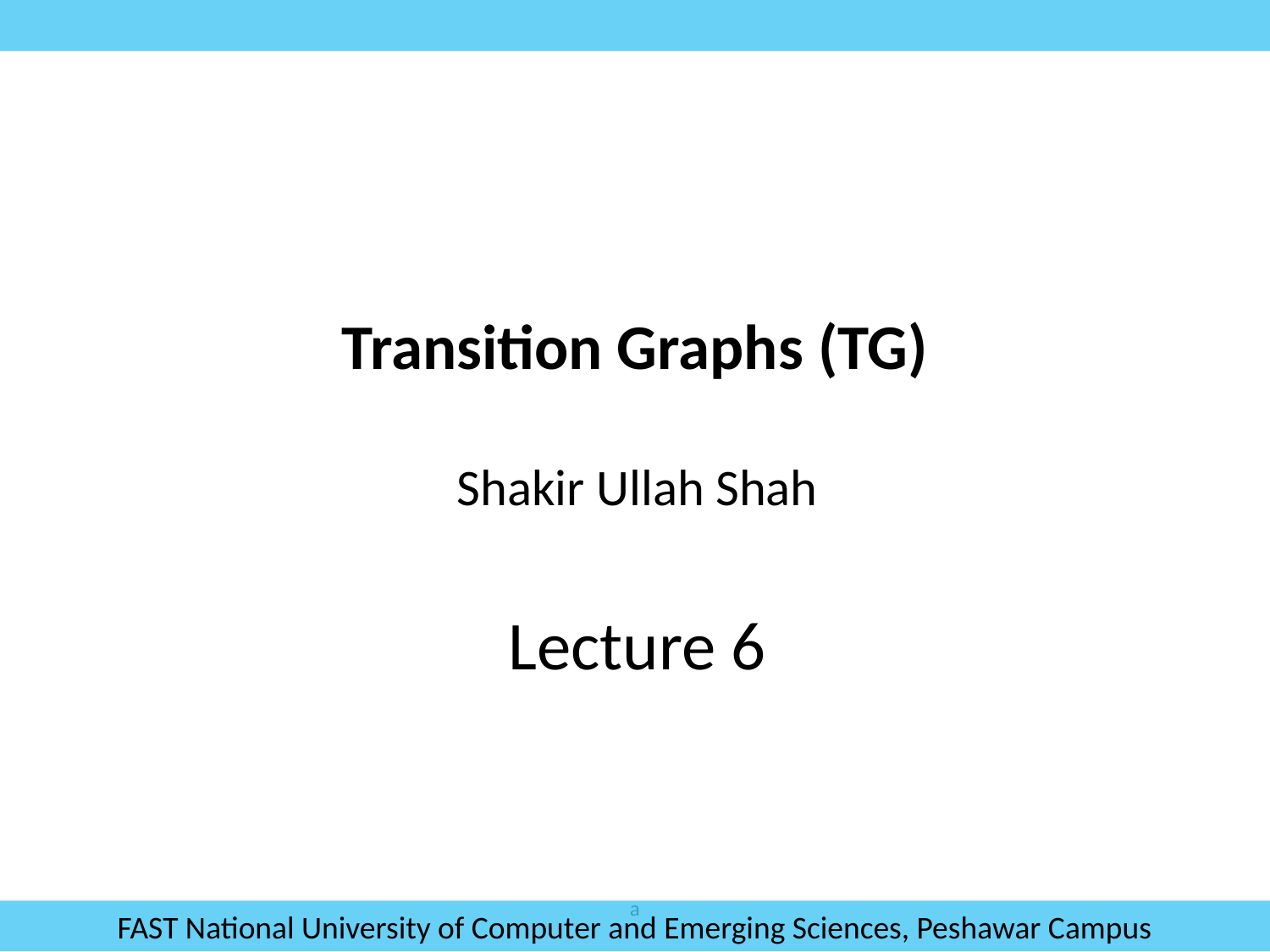

# Transition Graphs (TG)
Shakir Ullah Shah

Lecture 6
a